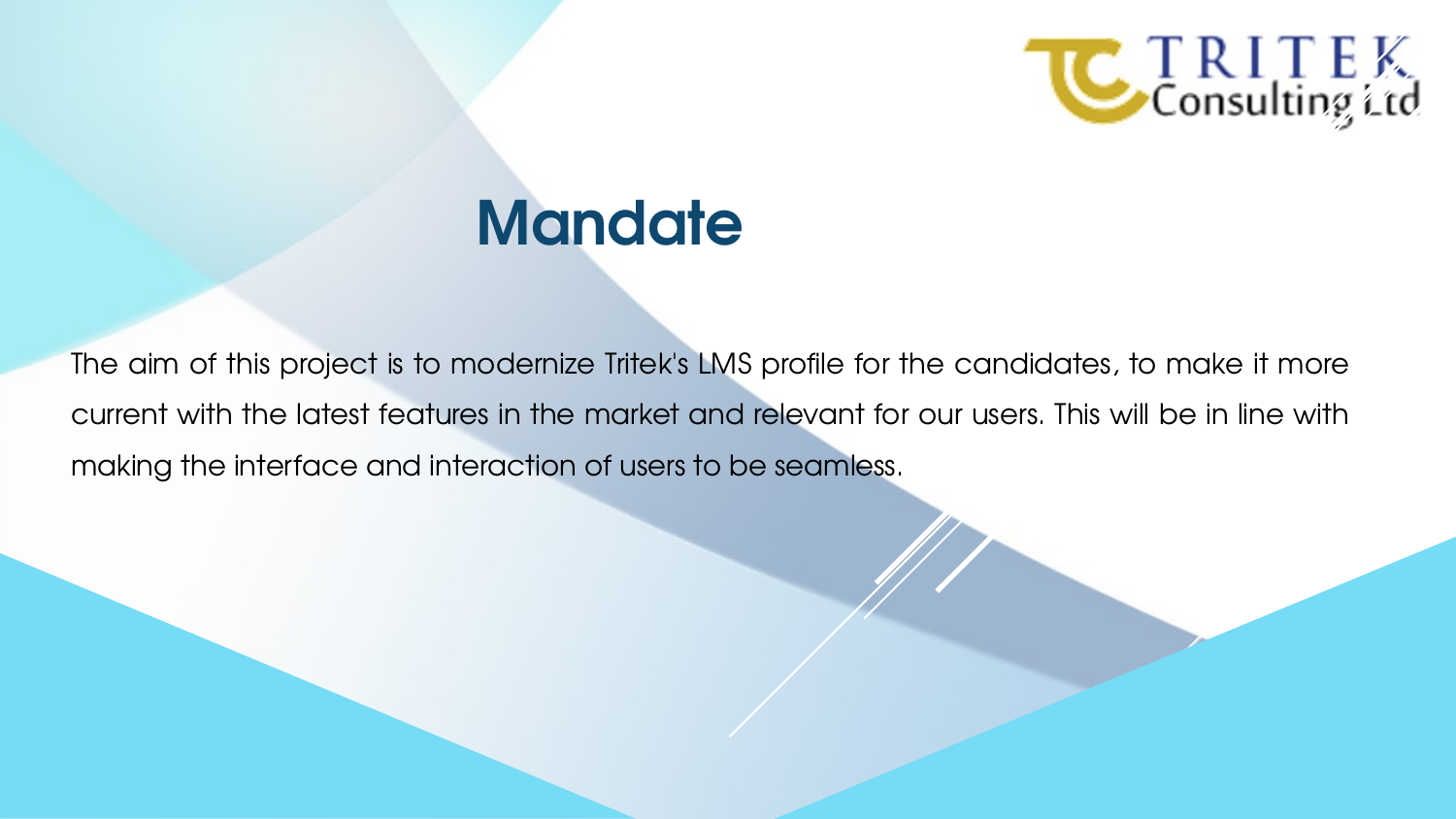

Mandate

The aim of this project is to modernize Tritek's LMS profile for the candidates, to make it more current with the latest features in the market and relevant for our users. This will be in line with making the interface and interaction of users to be seamless.